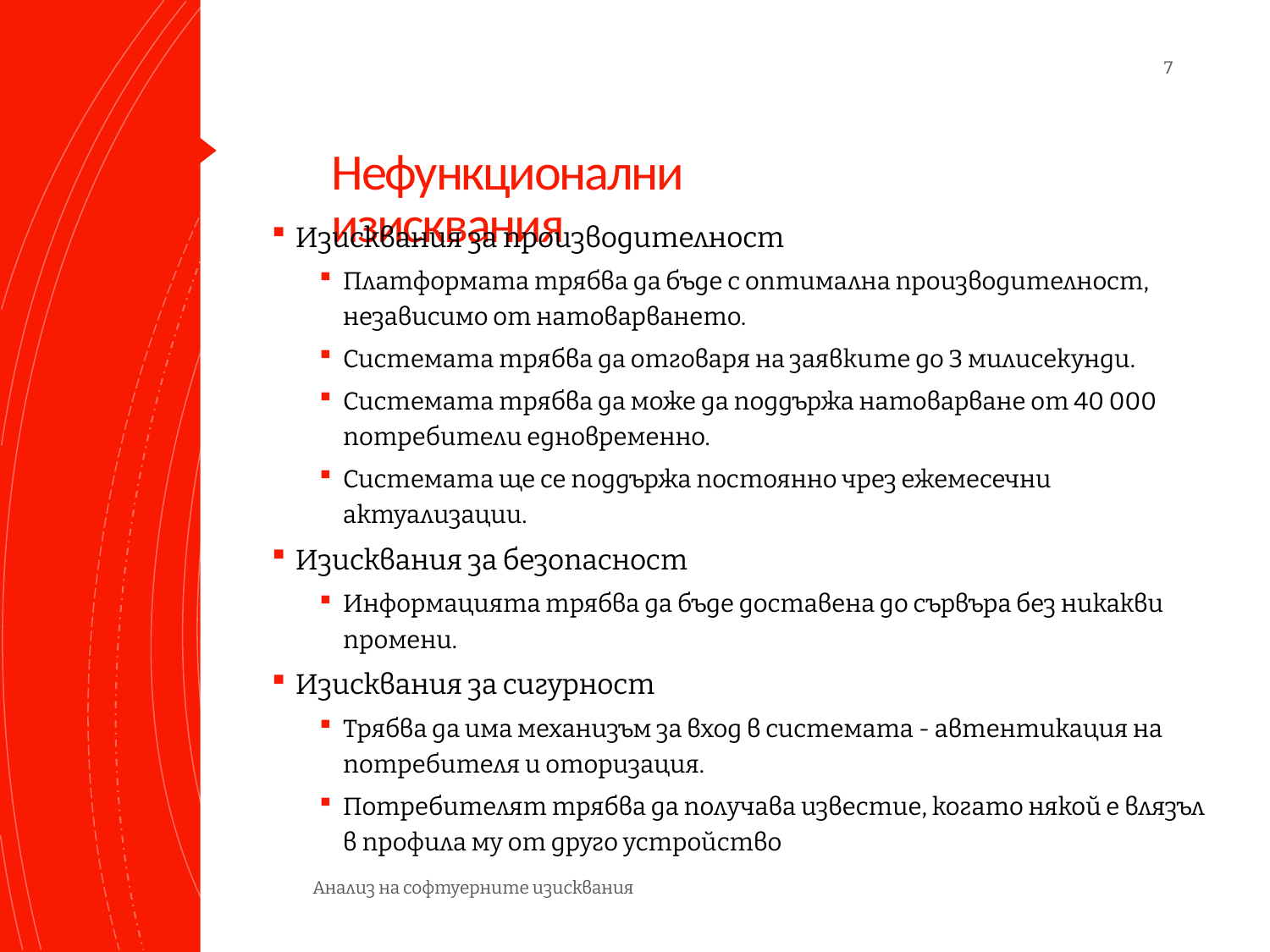

7
# Нефункционални изисквания

Изисквания за производителност
Платформата трябва да бъде с оптимална производителност, независимо от натоварването.
Системата трябва да отговаря на заявките до 3 милисекунди.
Системата трябва да може да поддържа натоварване от 40 000 потребители едновременно.
Системата ще се поддържа постоянно чрез ежемесечни актуализации.
Изисквания за безопасност
Информацията трябва да бъде доставена до сървъра без никакви промени.
Изисквания за сигурност
Трябва да има механизъм за вход в системата - автентикация на потребителя и оторизация.
Потребителят трябва да получава известие, когато някой е влязъл в профила му от друго устройство
Анализ на софтуерните изисквания